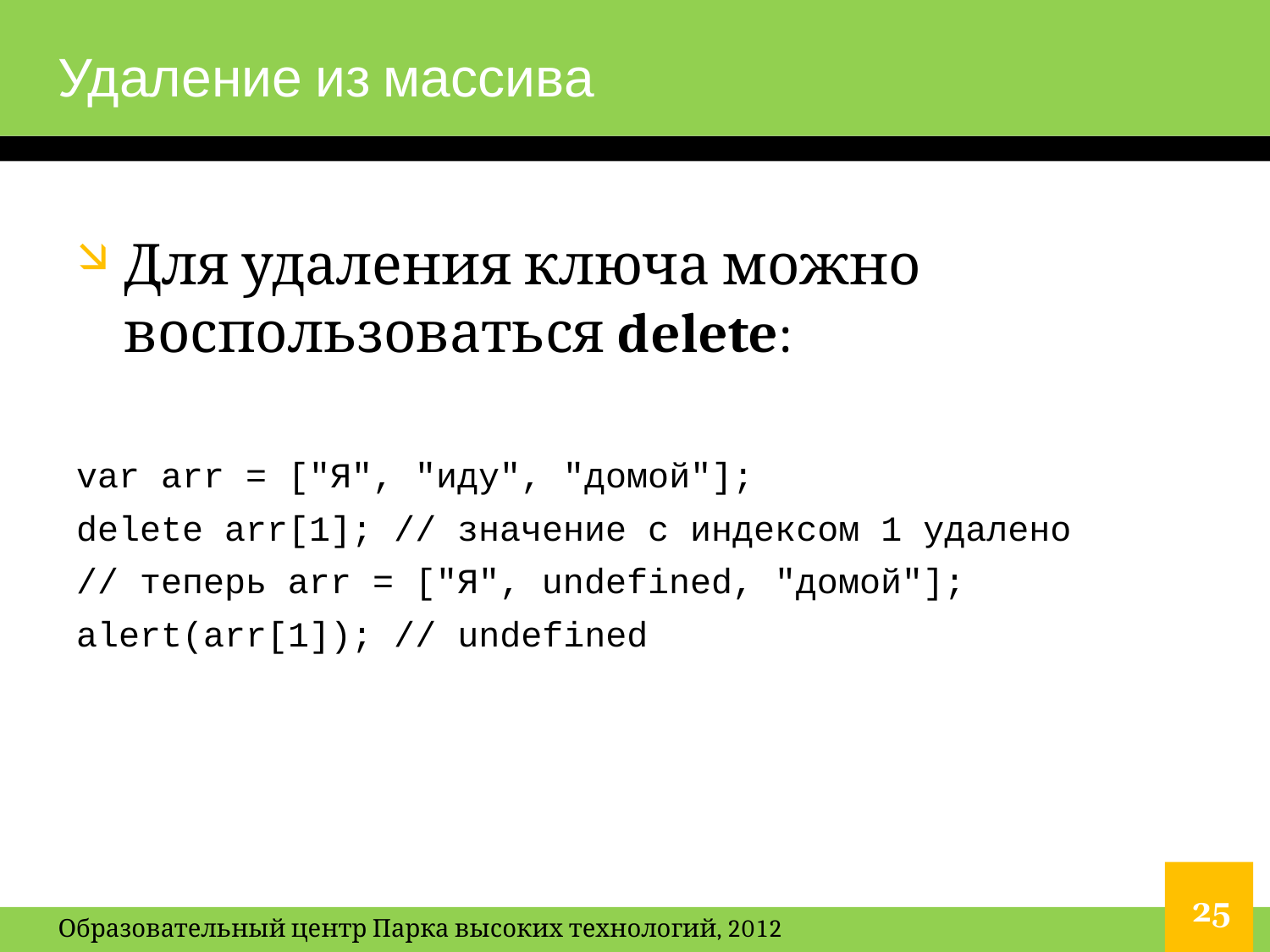

# Удаление из массива
Для удаления ключа можно воспользоваться delete:

var arr = ["Я", "иду", "домой"];
delete arr[1]; // значение с индексом 1 удалено
// теперь arr = ["Я", undefined, "домой"];
alert(arr[1]); // undefined
25